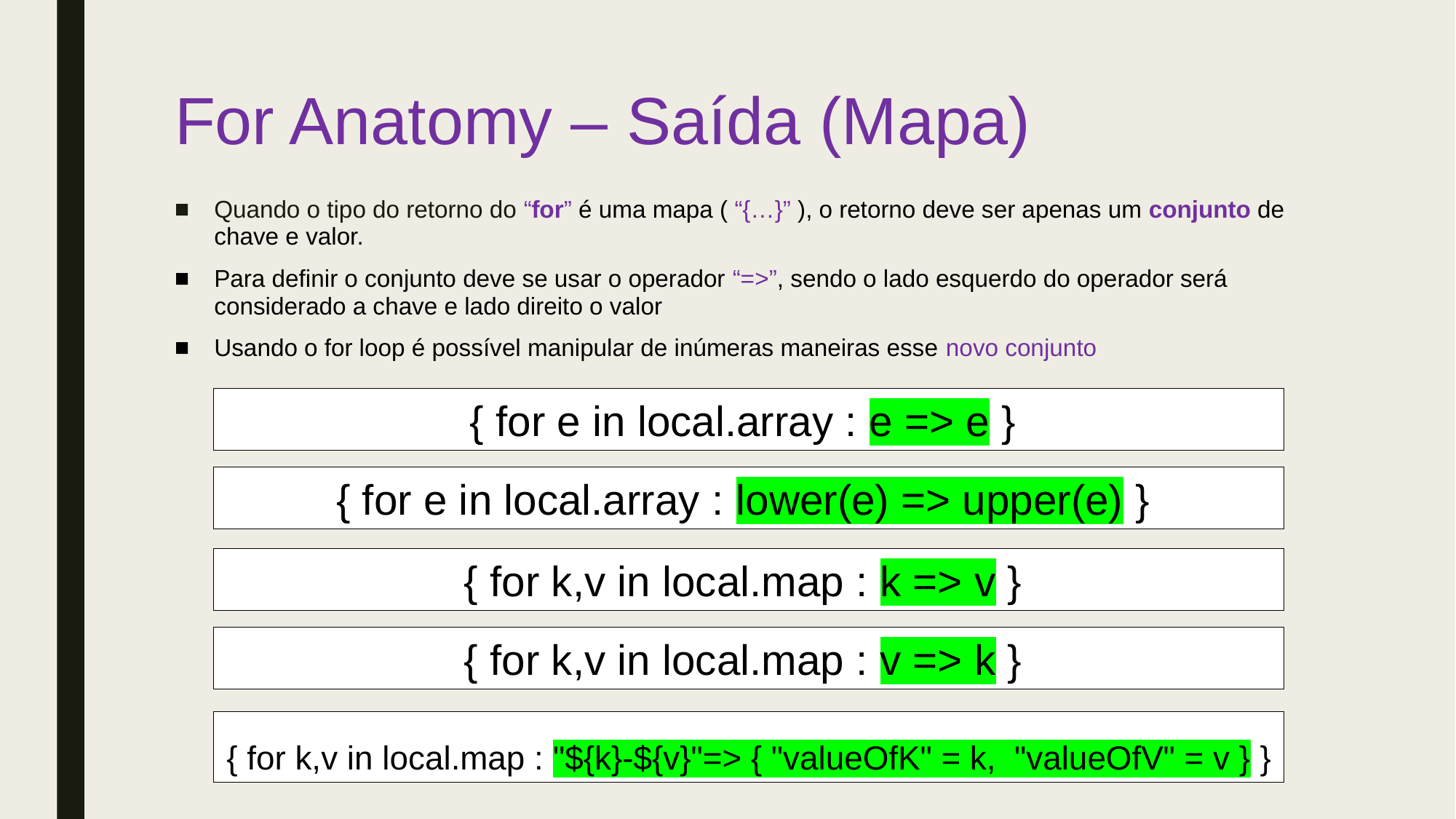

# For Anatomy – Saída (Mapa)
Quando o tipo do retorno do “for” é uma mapa ( “{…}” ), o retorno deve ser apenas um conjunto de chave e valor.
Para definir o conjunto deve se usar o operador “=>”, sendo o lado esquerdo do operador será considerado a chave e lado direito o valor
Usando o for loop é possível manipular de inúmeras maneiras esse novo conjunto
{ for e in local.array : e => e }
{ for e in local.array : lower(e) => upper(e) }
{ for k,v in local.map : k => v }
{ for k,v in local.map : v => k }
{ for k,v in local.map : "${k}-${v}"=> { "valueOfK" = k,  "valueOfV" = v } }